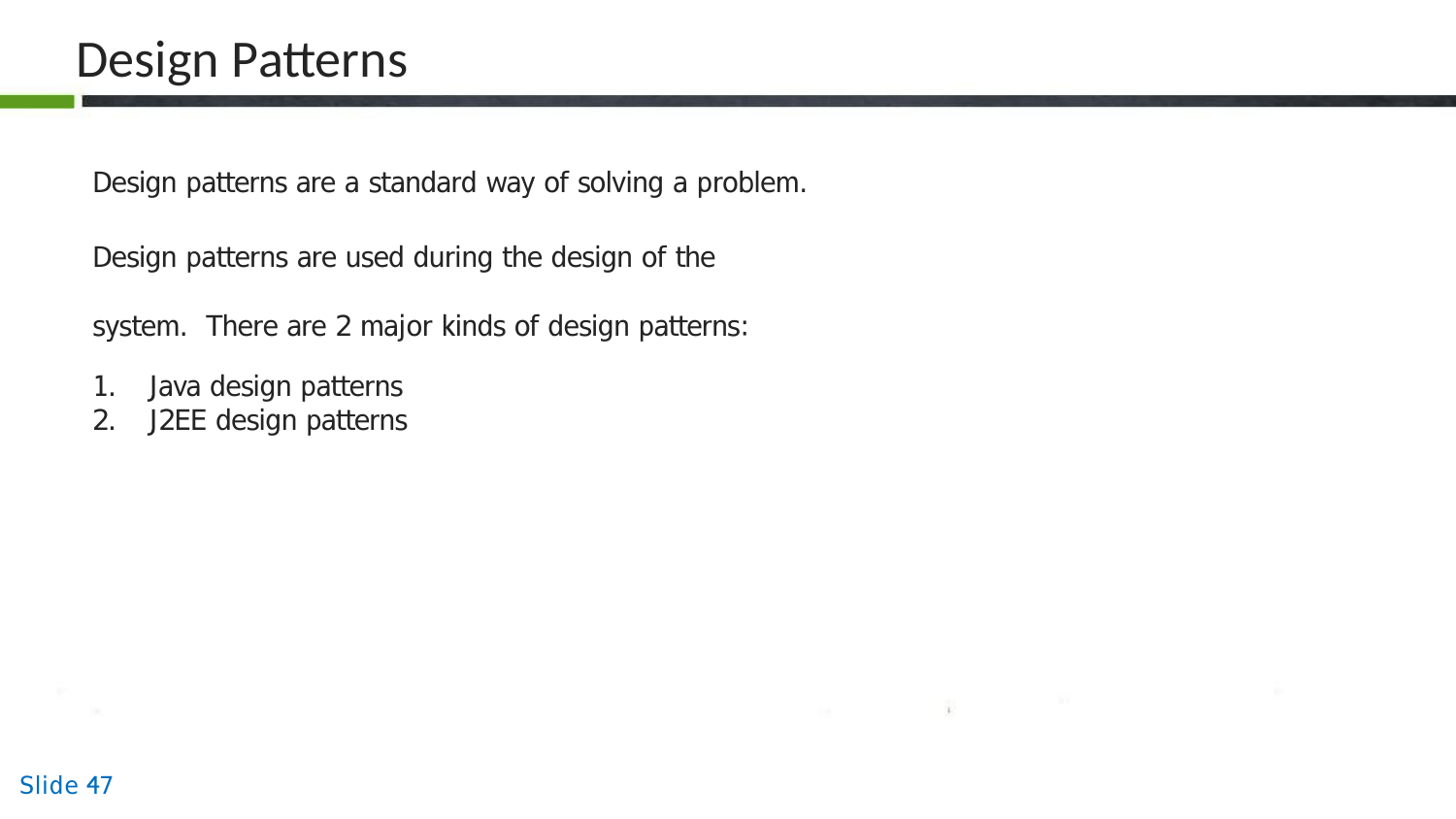

# Design Patterns

Design patterns are a standard way of solving a problem.
Design patterns are used during the design of the system.  There are 2 major kinds of design patterns:
Java design patterns
J2EE design patterns
Slide 47